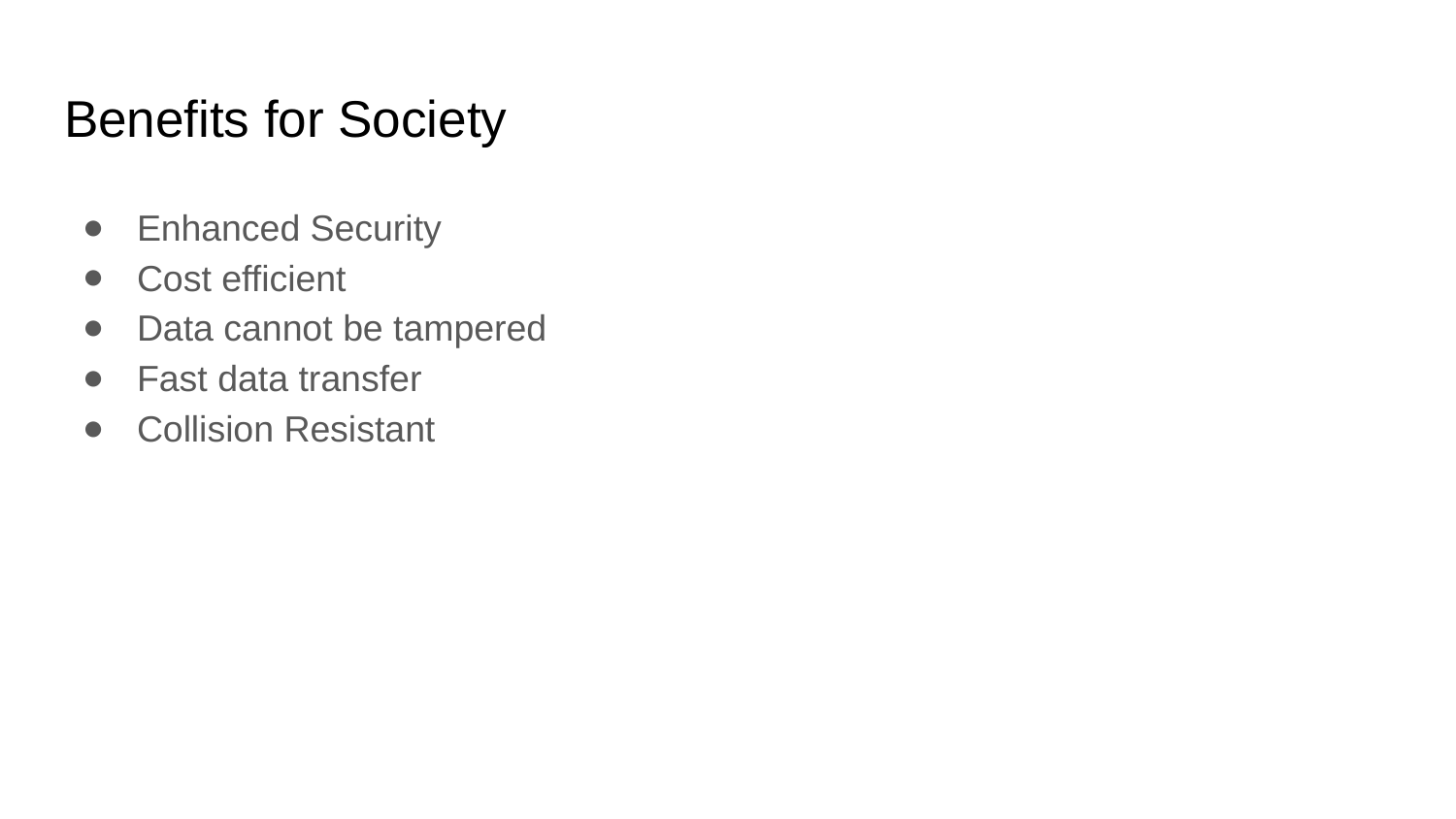

# Benefits for Society
Enhanced Security
Cost efficient
Data cannot be tampered
Fast data transfer
Collision Resistant